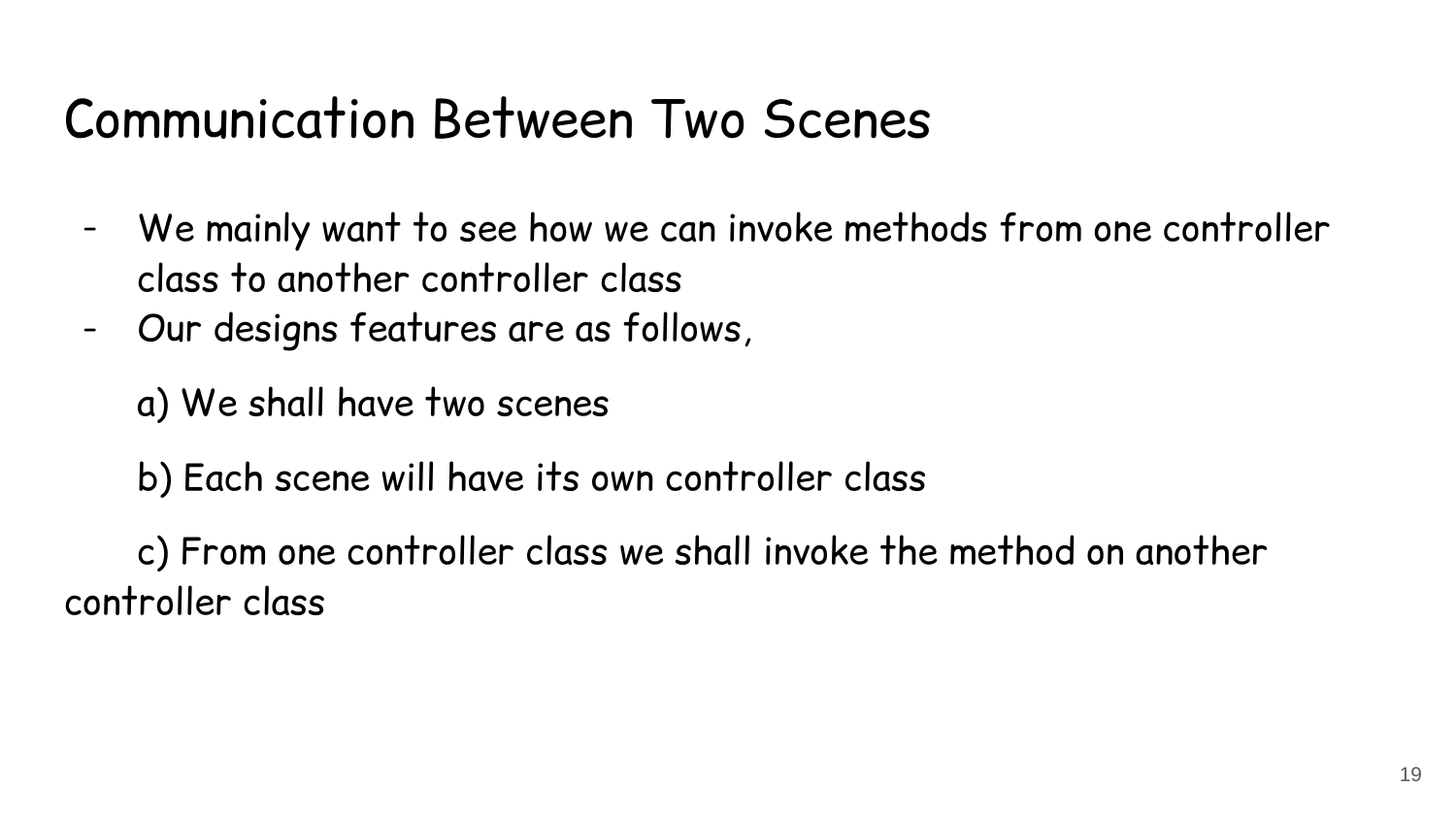

# Communication Between Two Scenes
We mainly want to see how we can invoke methods from one controller class to another controller class
Our designs features are as follows,
a) We shall have two scenes
b) Each scene will have its own controller class
c) From one controller class we shall invoke the method on another controller class
19